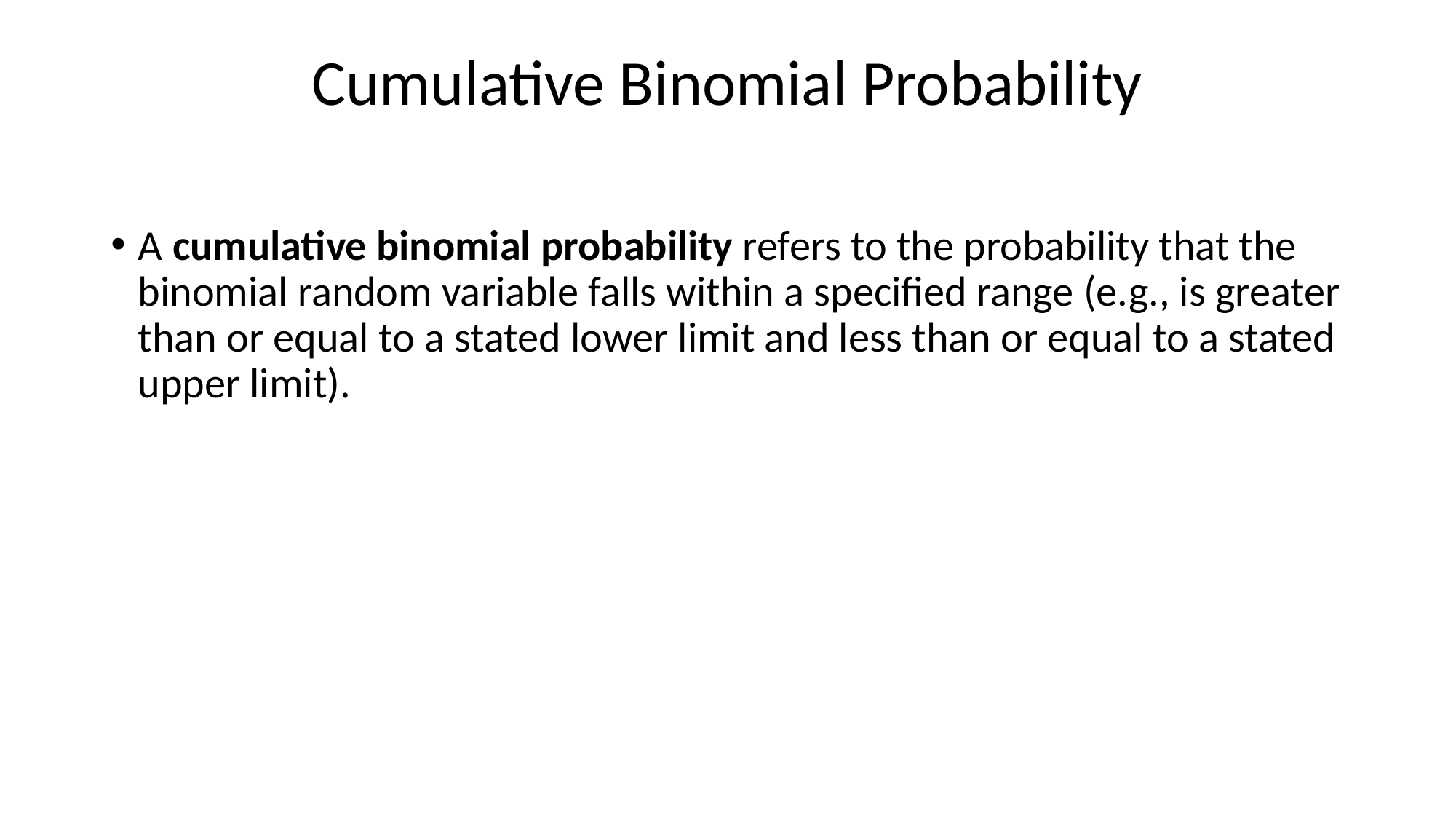

# Cumulative Binomial Probability
A cumulative binomial probability refers to the probability that the binomial random variable falls within a specified range (e.g., is greater than or equal to a stated lower limit and less than or equal to a stated upper limit).